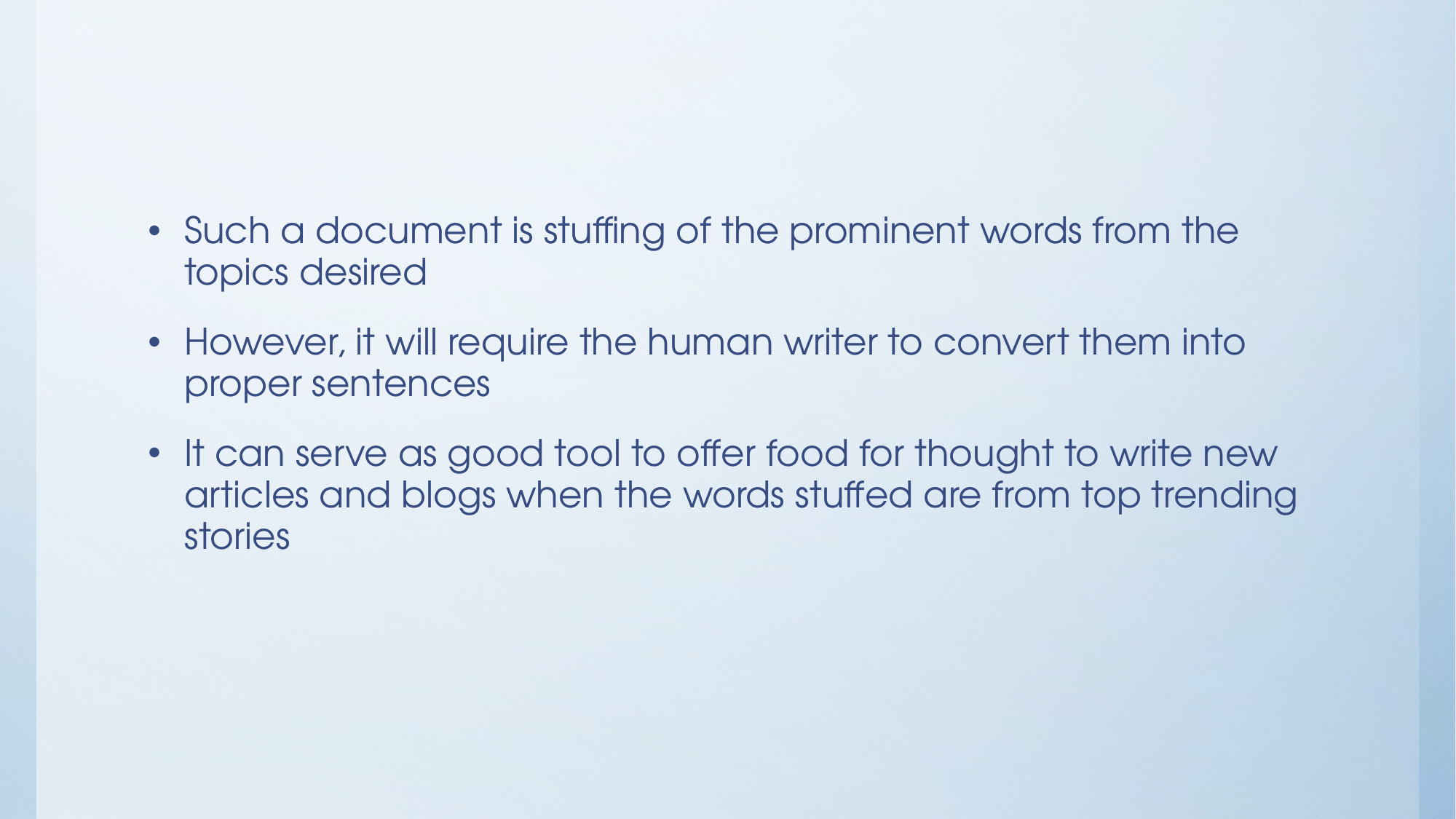

#
Such a document is stuffing of the prominent words from the topics desired
However, it will require the human writer to convert them into proper sentences
It can serve as good tool to offer food for thought to write new articles and blogs when the words stuffed are from top trending stories